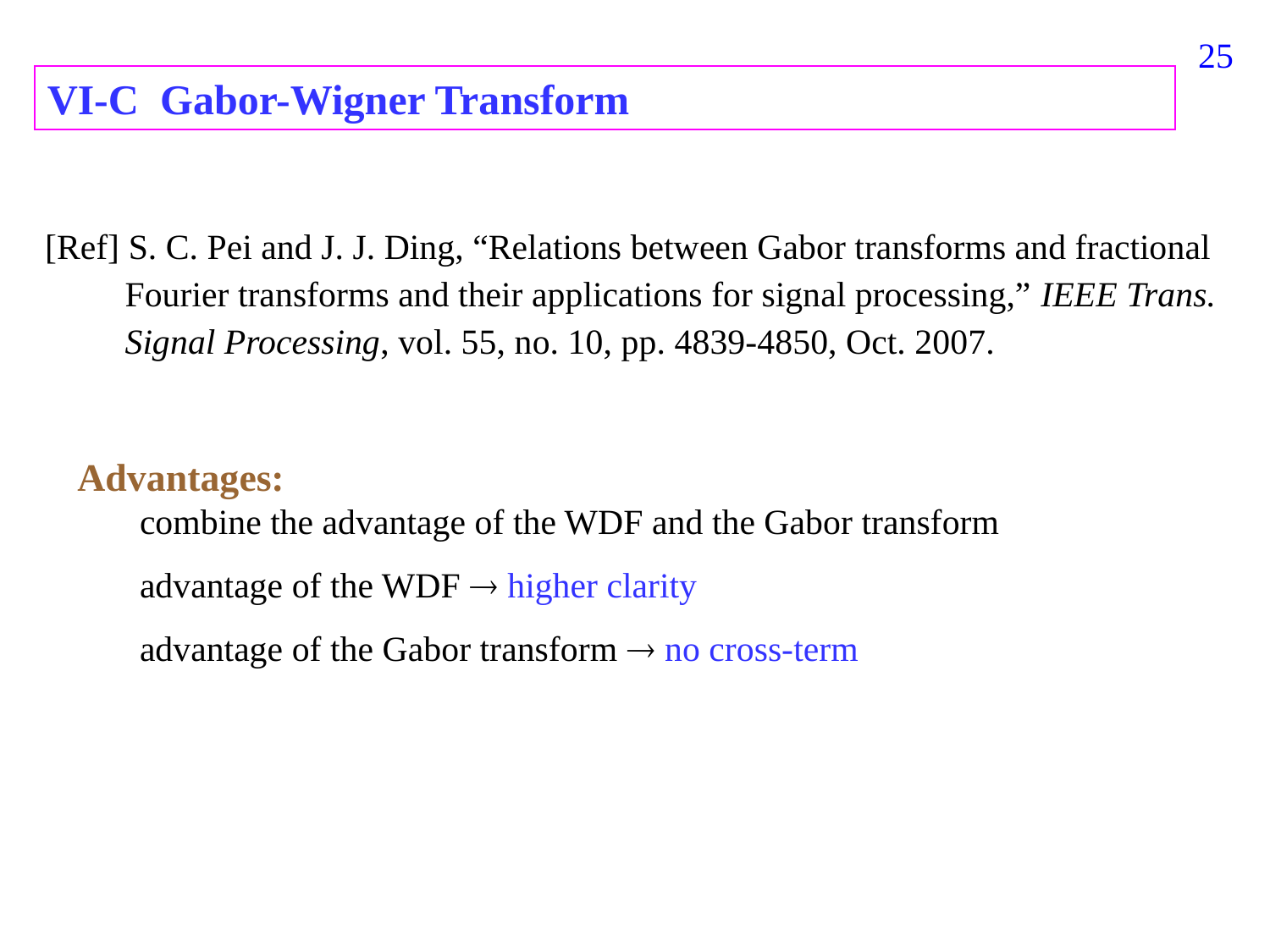

25
VI-C  Gabor-Wigner Transform
[Ref] S. C. Pei and J. J. Ding, “Relations between Gabor transforms and fractional
         Fourier transforms and their applications for signal processing,” IEEE Trans.
         Signal Processing, vol. 55, no. 10, pp. 4839-4850, Oct. 2007.
Advantages:
       combine the advantage of the WDF and the Gabor transform

       advantage of the WDF → higher clarity

       advantage of the Gabor transform → no cross-term